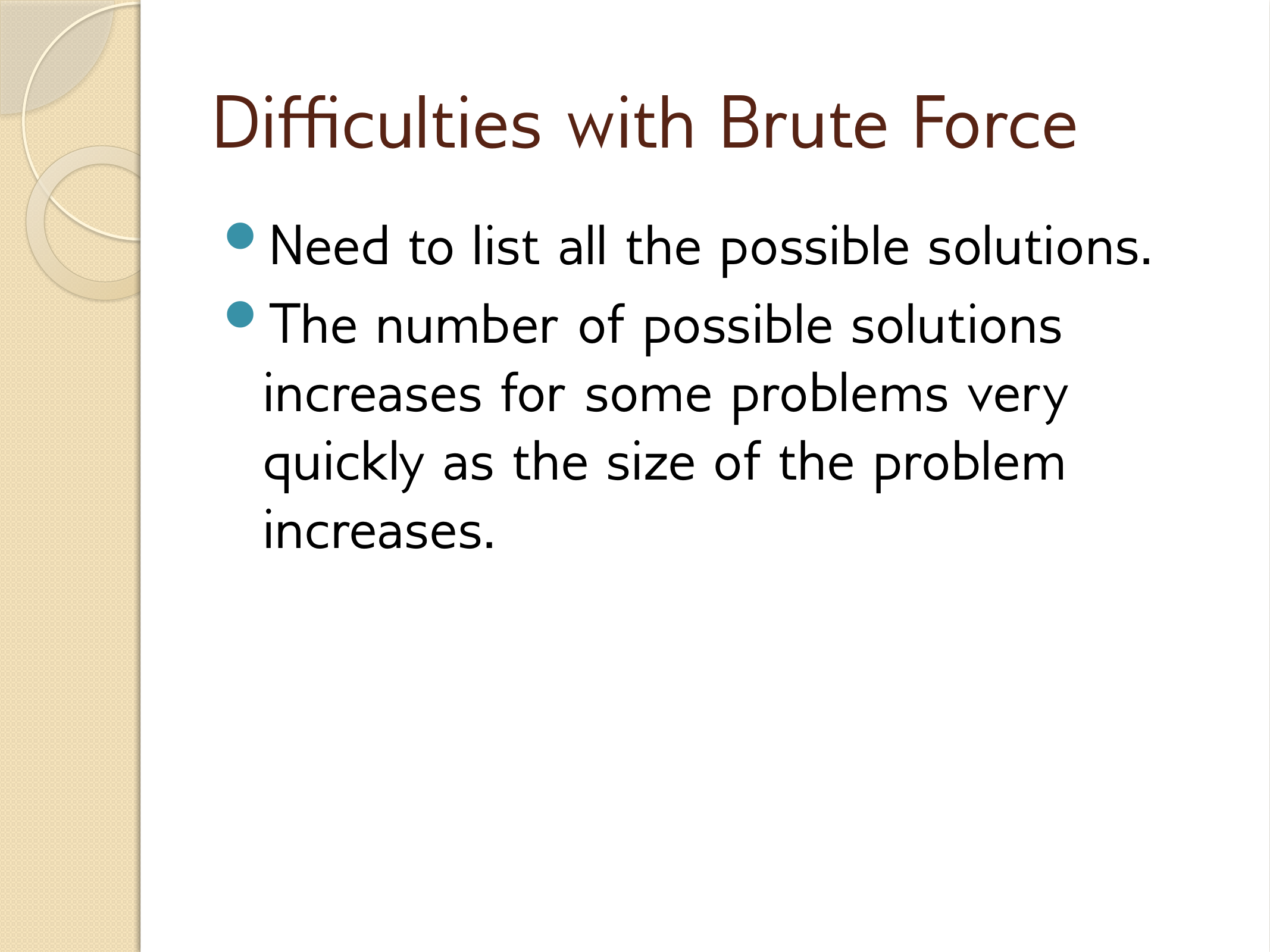

# Difficulties with Brute Force
Need to list all the possible solutions.
The number of possible solutions increases for some problems very quickly as the size of the problem increases.